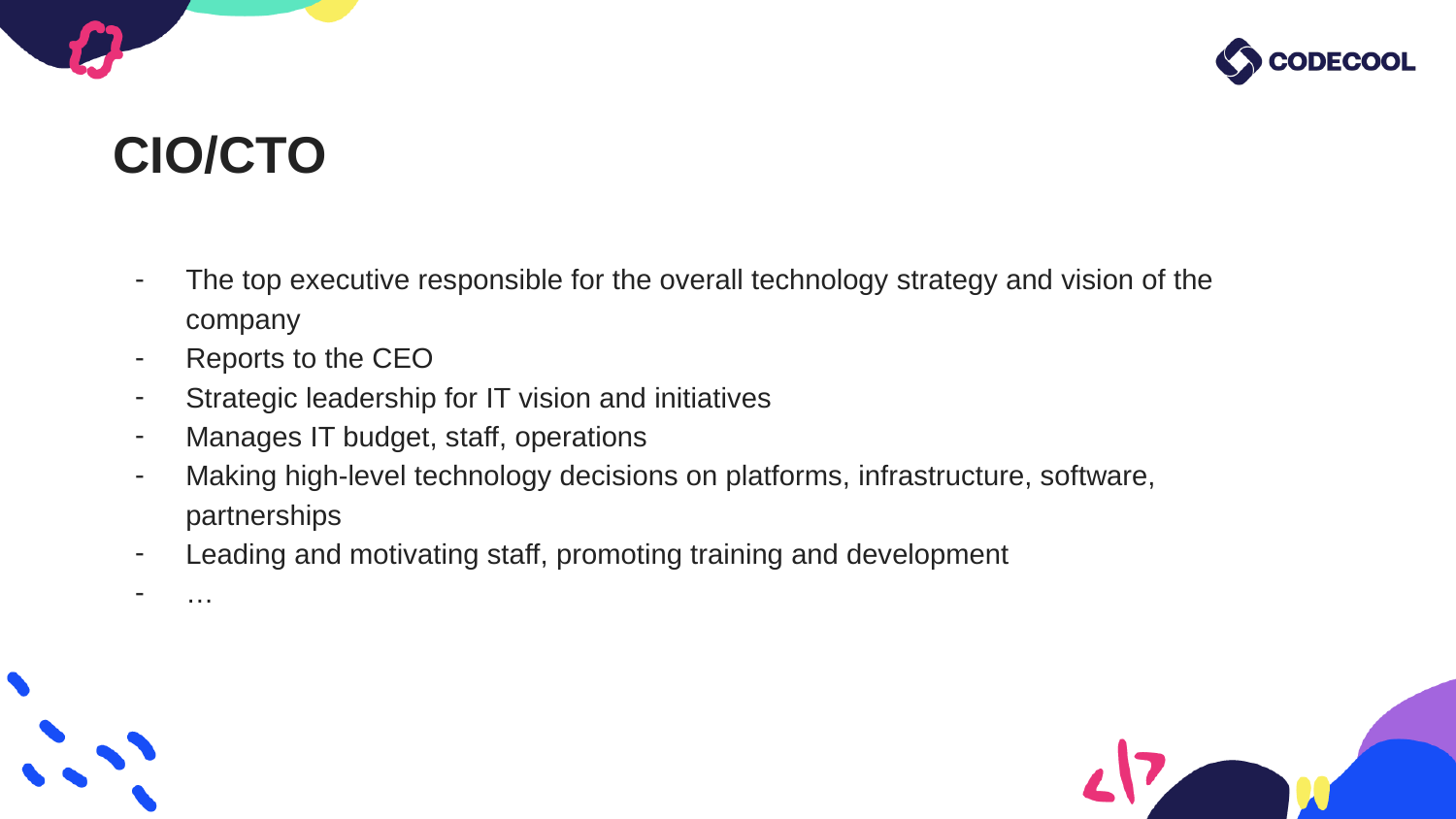

# CIO/CTO
The top executive responsible for the overall technology strategy and vision of the company
Reports to the CEO
Strategic leadership for IT vision and initiatives
Manages IT budget, staff, operations
Making high-level technology decisions on platforms, infrastructure, software, partnerships
Leading and motivating staff, promoting training and development
…